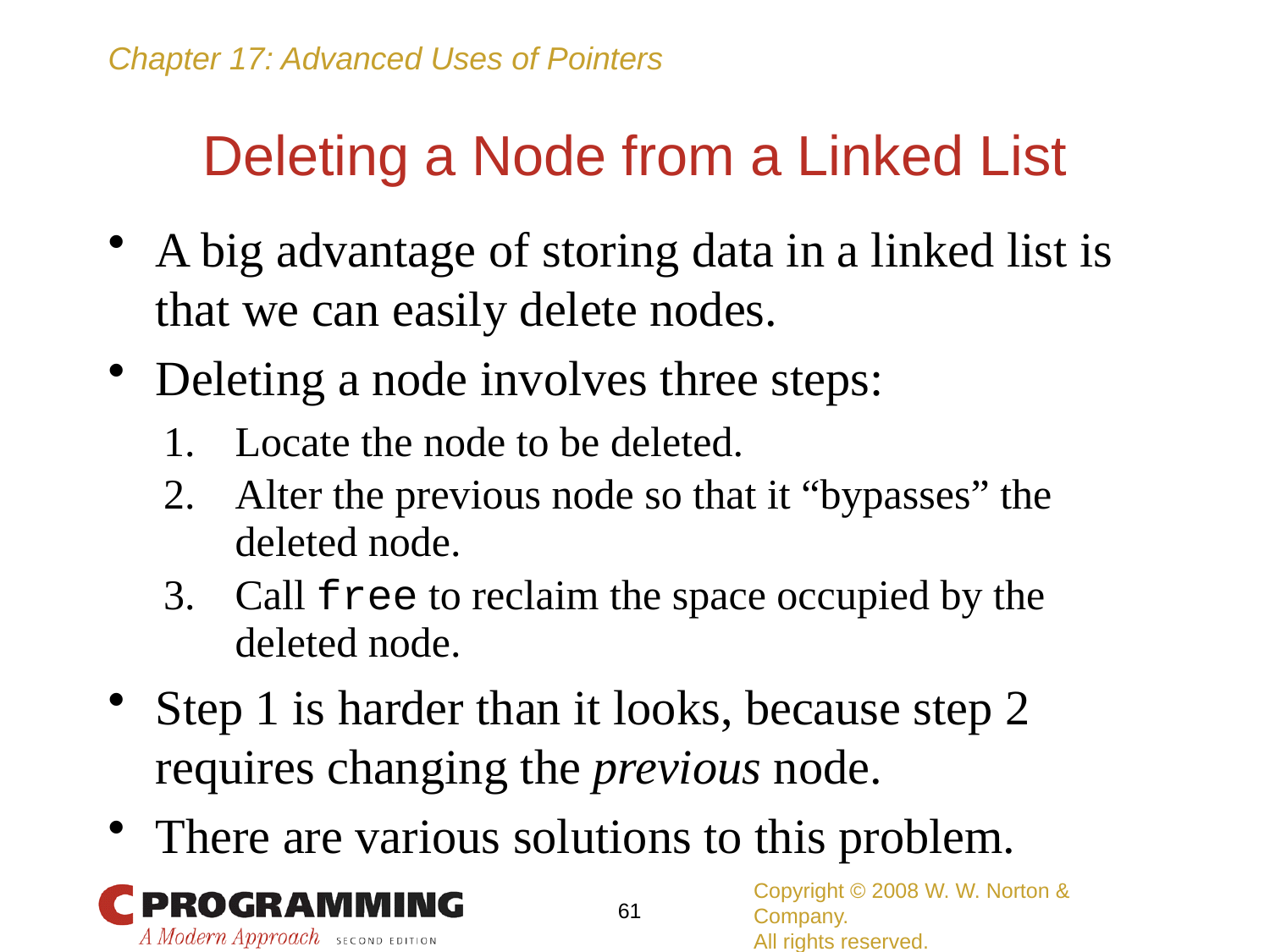

# Deleting a Node from a Linked List
A big advantage of storing data in a linked list is that we can easily delete nodes.
Deleting a node involves three steps:
Locate the node to be deleted.
Alter the previous node so that it “bypasses” the deleted node.
Call free to reclaim the space occupied by the deleted node.
Step 1 is harder than it looks, because step 2 requires changing the previous node.
There are various solutions to this problem.
Copyright © 2008 W. W. Norton & Company.
All rights reserved.
61